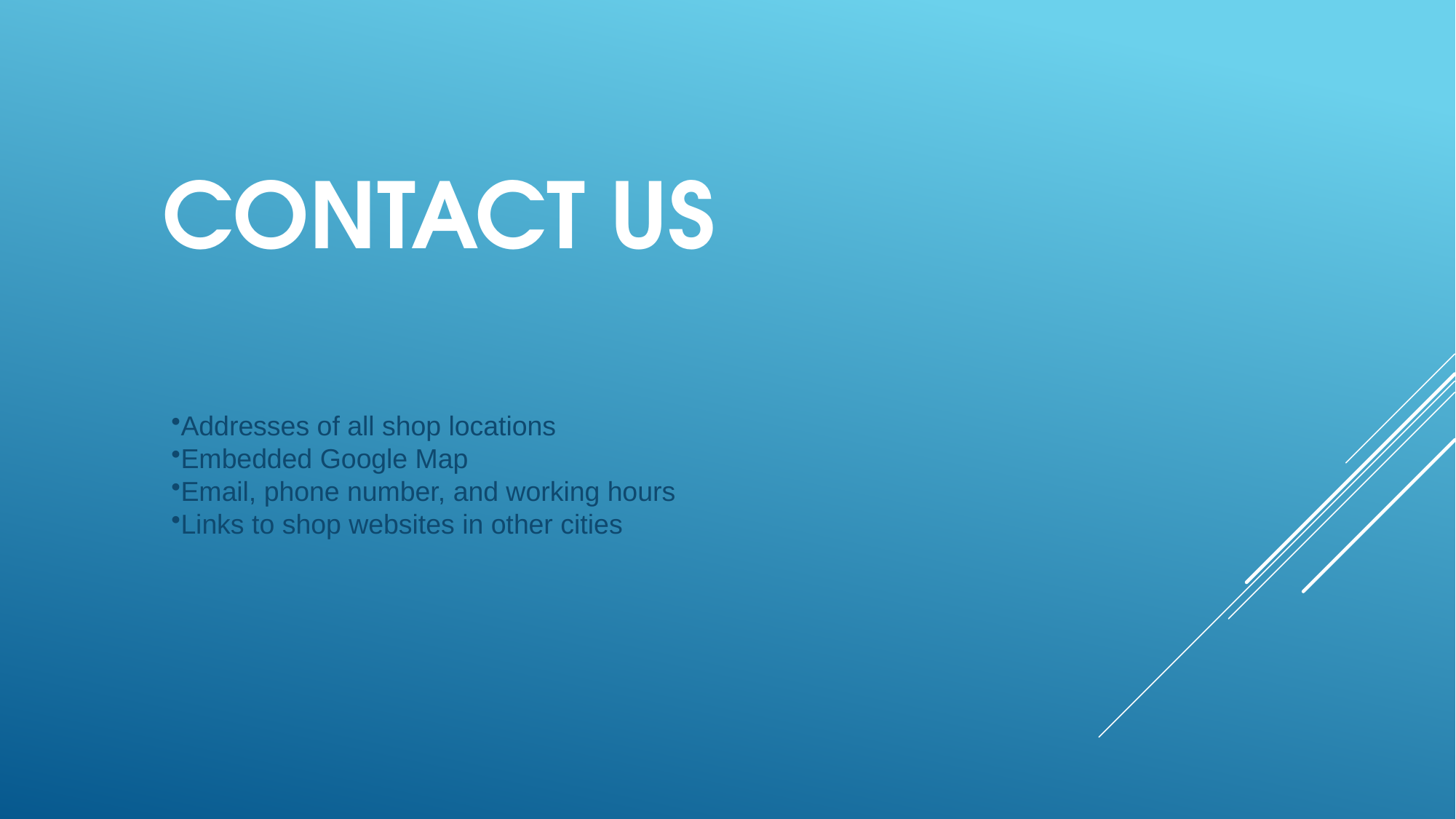

# Contact us
Addresses of all shop locations
Embedded Google Map
Email, phone number, and working hours
Links to shop websites in other cities